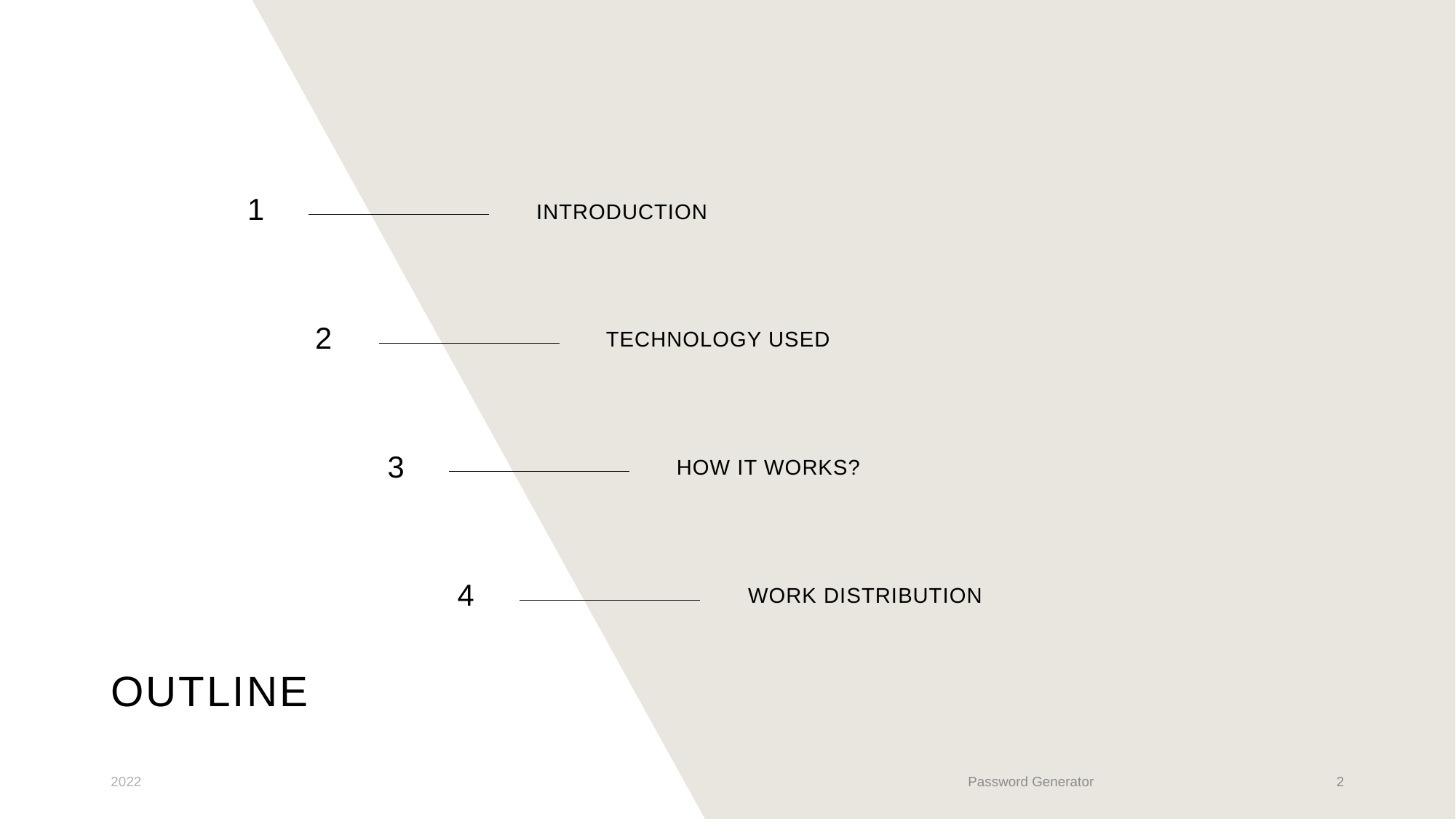

1
INTRODUCTION
2
TECHNOLOGY USED
3
HOW IT WORKS?
4
WORK DISTRIBUTION
# Outline
2022
Password Generator
2